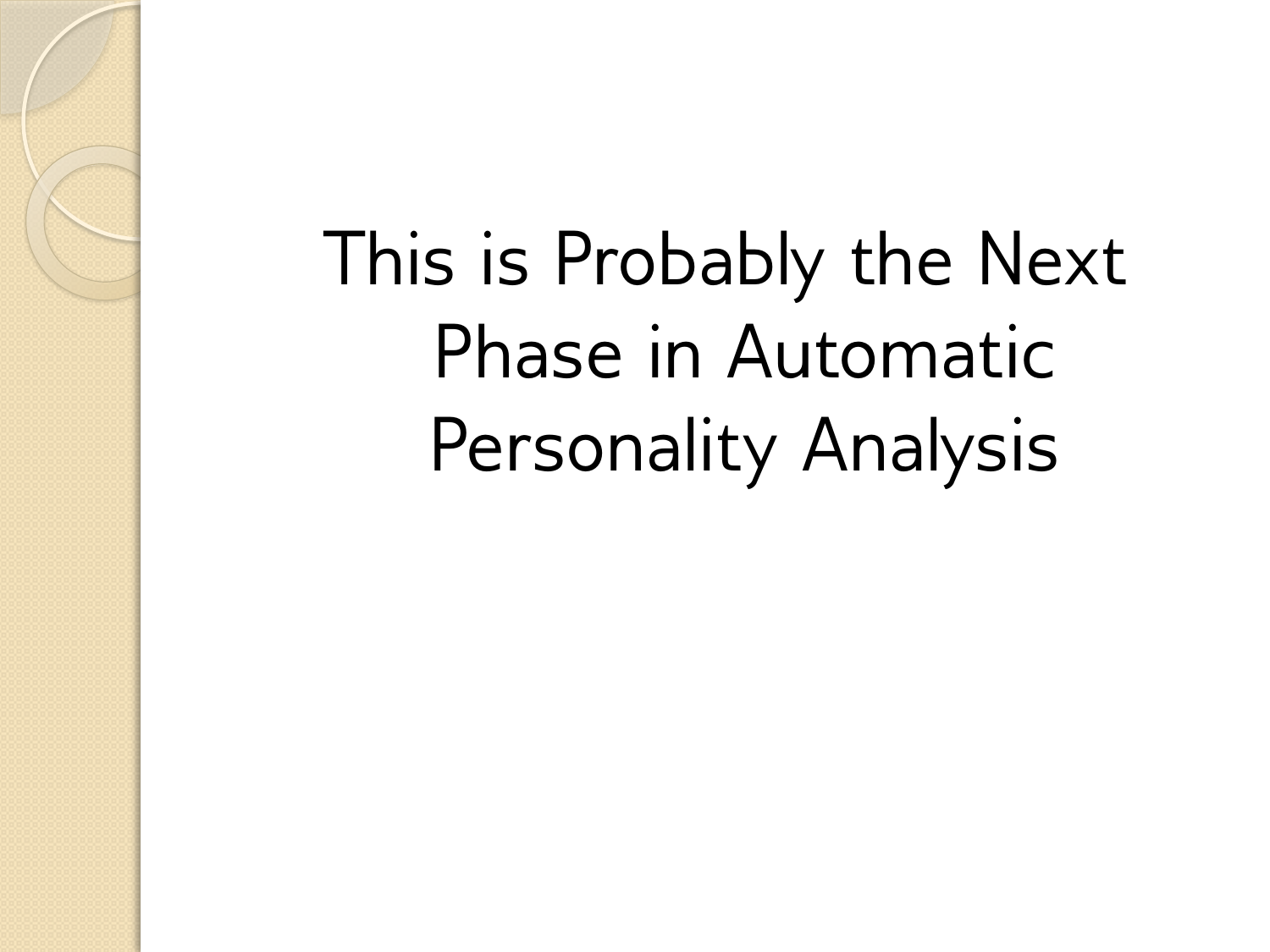

#
This is Probably the Next Phase in Automatic Personality Analysis